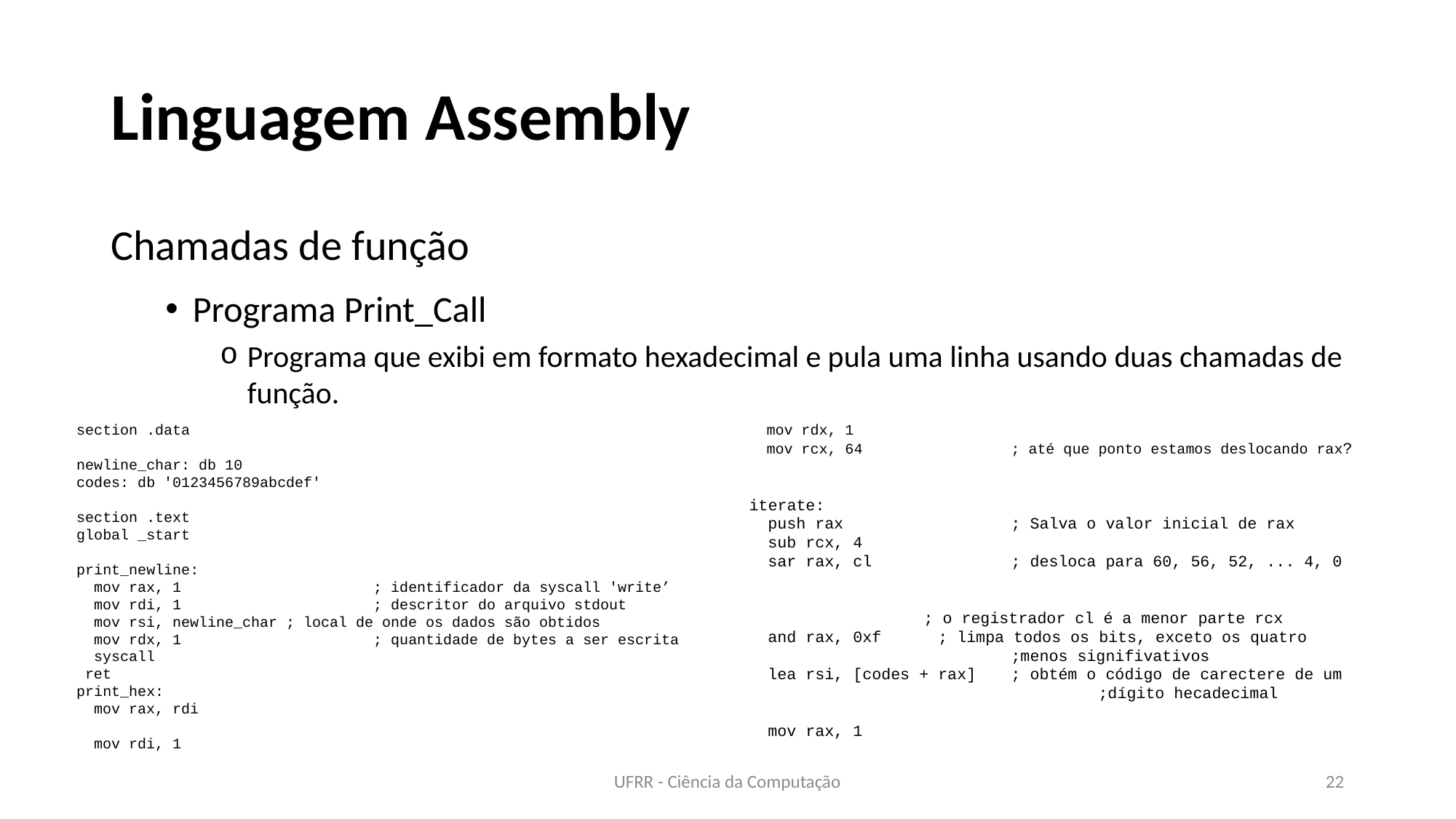

# Linguagem Assembly
Chamadas de função
Programa Print_Call
Programa que exibi em formato hexadecimal e pula uma linha usando duas chamadas de função.

section .data

newline_char: db 10
codes: db '0123456789abcdef'

section .text
global _start

print_newline:
  mov rax, 1		    ; identificador da syscall 'write’
  mov rdi, 1		    ; descritor do arquivo stdout
  mov rsi, newline_char ; local de onde os dados são obtidos
  mov rdx, 1		    ; quantidade de bytes a ser escrita
  syscall
 ret
print_hex:
  mov rax, rdi

  mov rdi, 1
  mov rdx, 1
  mov rcx, 64		; até que ponto estamos deslocando rax?

iterate:
  push rax 		; Salva o valor inicial de rax
  sub rcx, 4
  sar rax, cl		; desloca para 60, 56, 52, ... 4, 0
																; o registrador cl é a menor parte rcx
  and rax, 0xf      ; limpa todos os bits, exceto os quatro 				;menos signifivativos
  lea rsi, [codes + rax]	; obtém o código de carectere de um 					;dígito hecadecimal

  mov rax, 1

UFRR - Ciência da Computação
22